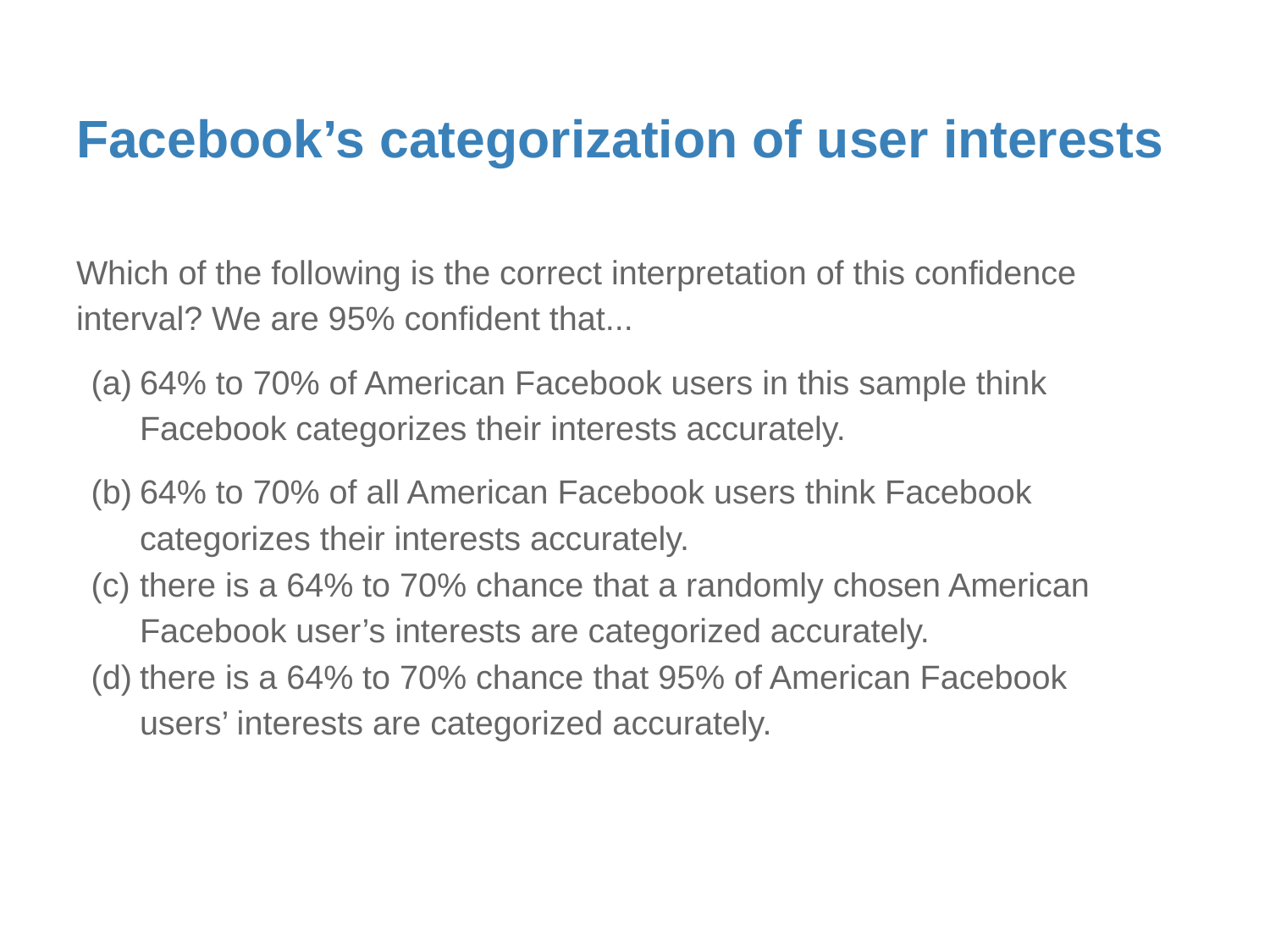

# Facebook’s categorization of user interests
Which of the following is the correct interpretation of this confidence interval? We are 95% confident that...
64% to 70% of American Facebook users in this sample think Facebook categorizes their interests accurately.
64% to 70% of all American Facebook users think Facebook categorizes their interests accurately.
there is a 64% to 70% chance that a randomly chosen American Facebook user’s interests are categorized accurately.
there is a 64% to 70% chance that 95% of American Facebook users’ interests are categorized accurately.